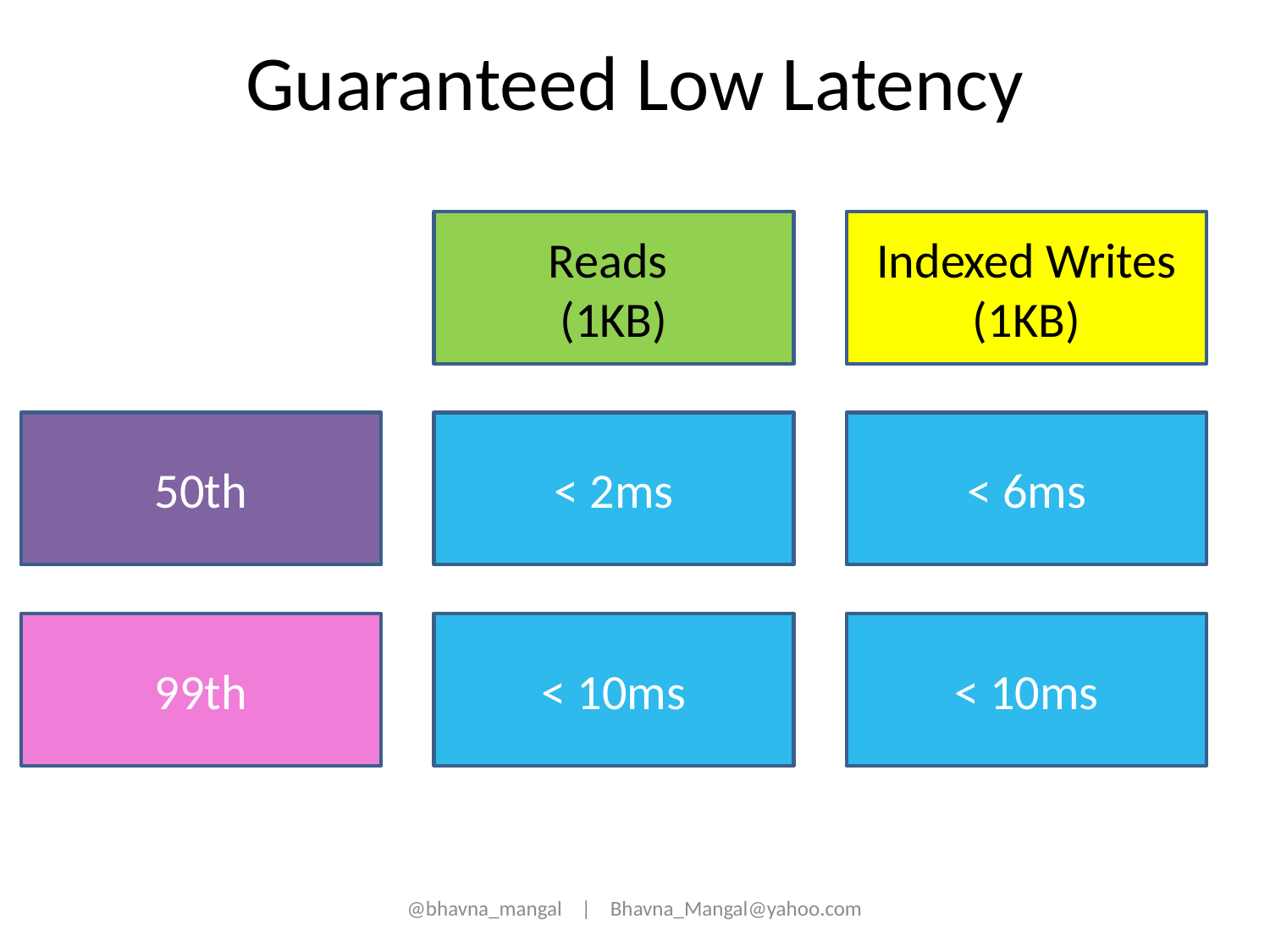

# Guaranteed Low Latency
Reads
(1KB)
Indexed Writes (1KB)
50th
< 2ms
< 6ms
99th
< 10ms
< 10ms
@bhavna_mangal    |    Bhavna_Mangal@yahoo.com